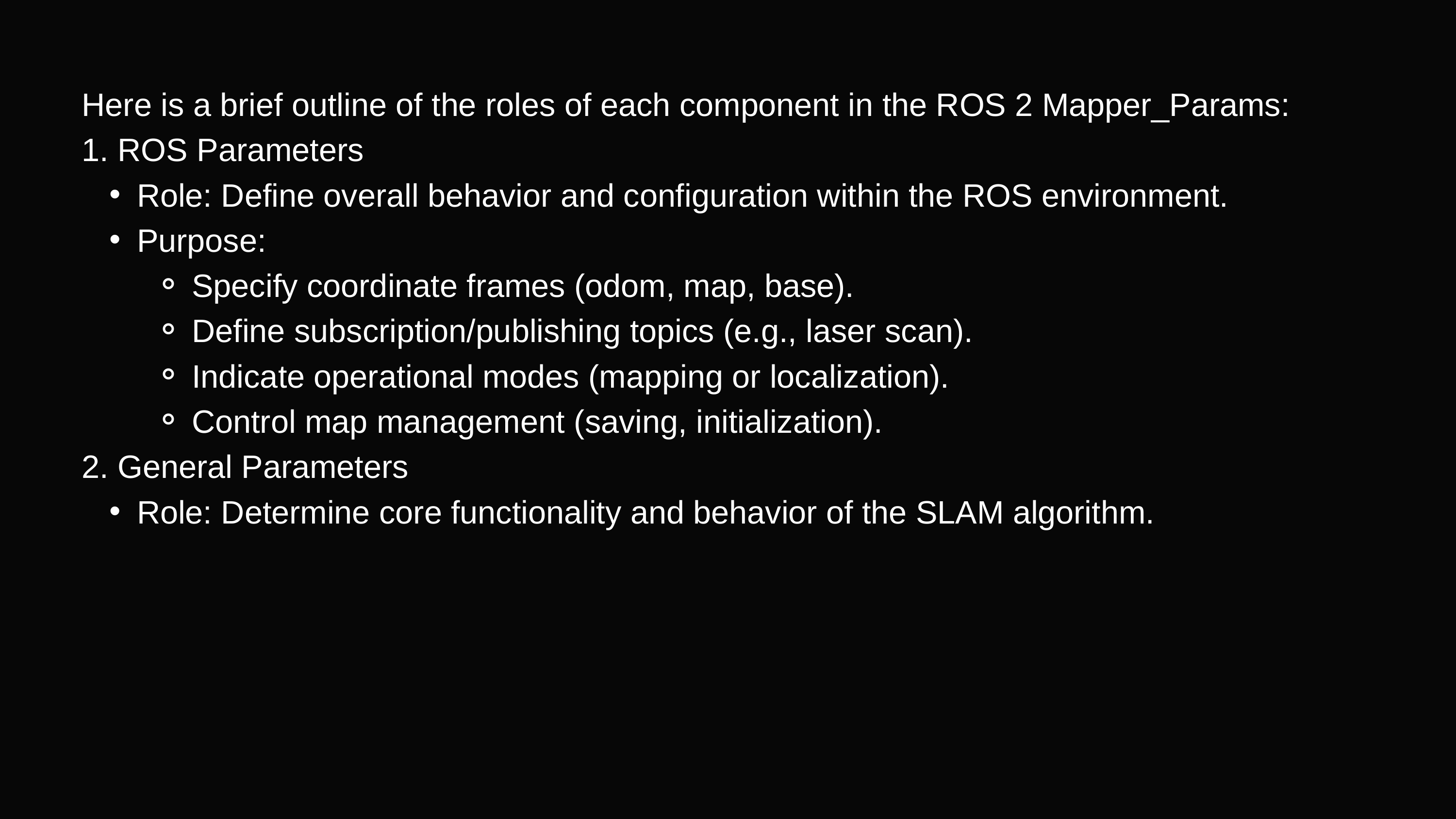

Here is a brief outline of the roles of each component in the ROS 2 Mapper_Params:
1. ROS Parameters
Role: Define overall behavior and configuration within the ROS environment.
Purpose:
Specify coordinate frames (odom, map, base).
Define subscription/publishing topics (e.g., laser scan).
Indicate operational modes (mapping or localization).
Control map management (saving, initialization).
2. General Parameters
Role: Determine core functionality and behavior of the SLAM algorithm.